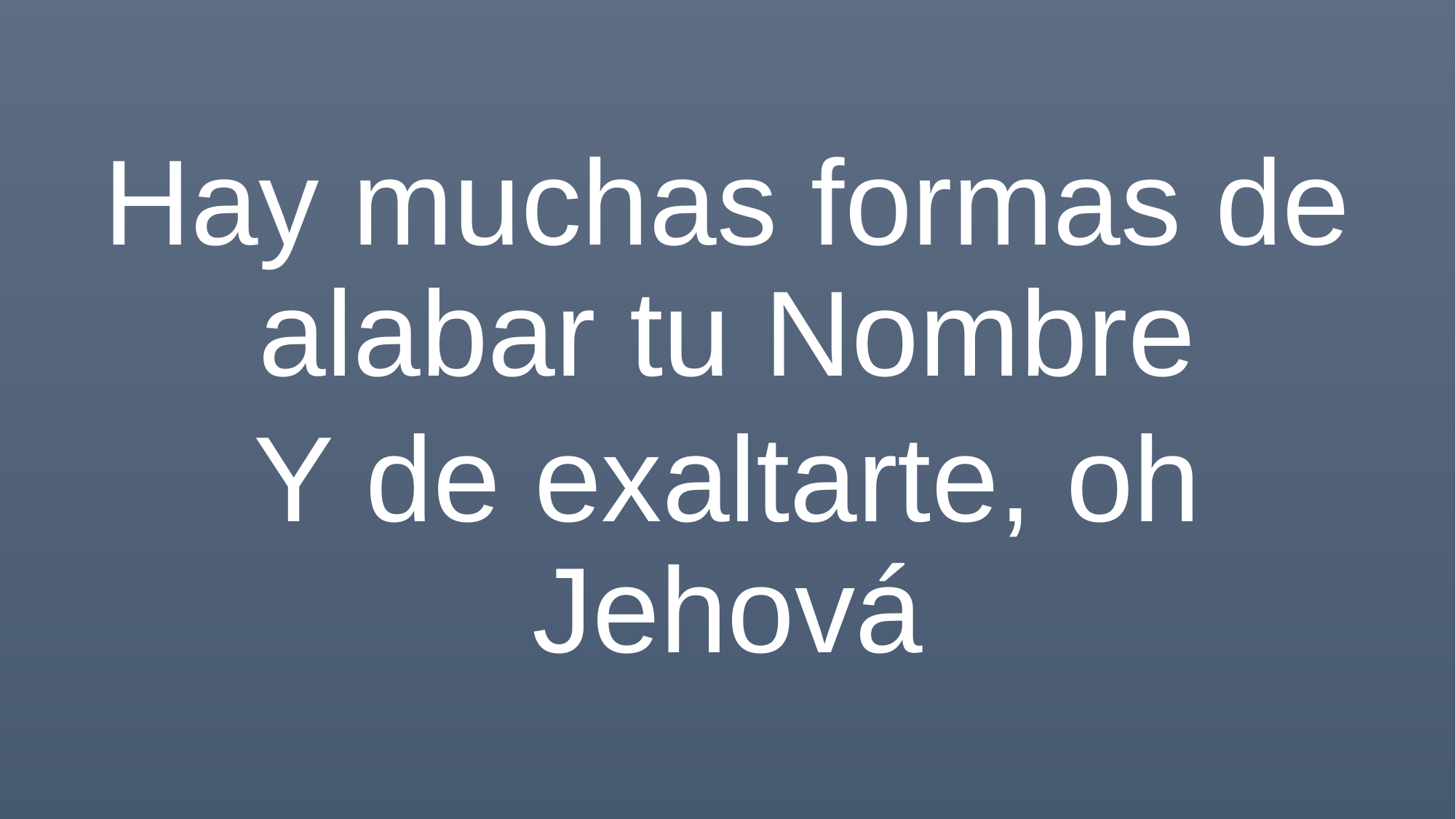

Hay muchas formas de alabar tu Nombre
Y de exaltarte, oh Jehová